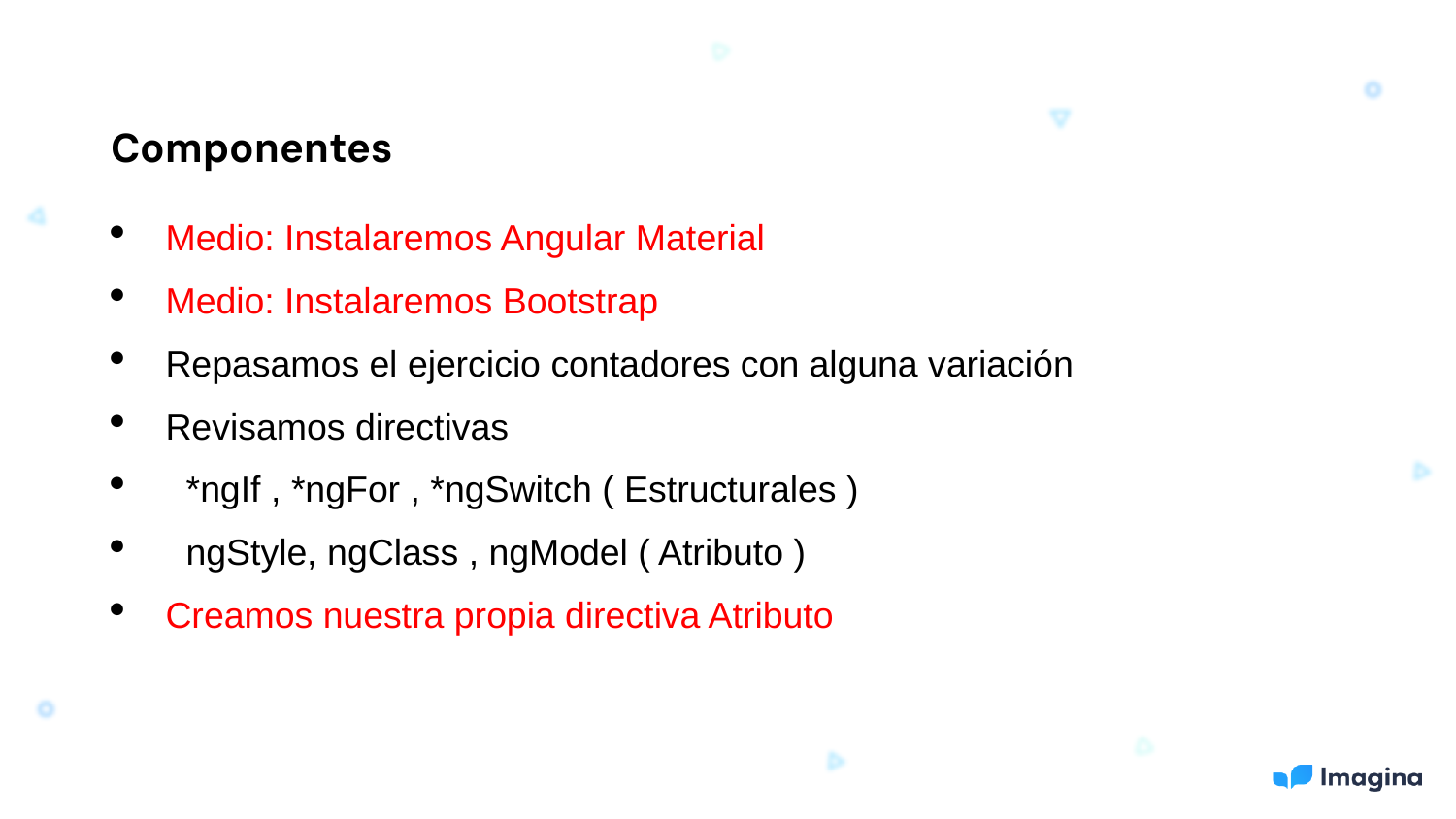

Componentes
Medio: Instalaremos Angular Material
Medio: Instalaremos Bootstrap
Repasamos el ejercicio contadores con alguna variación
Revisamos directivas
  *ngIf , *ngFor , *ngSwitch ( Estructurales )
  ngStyle, ngClass , ngModel ( Atributo )
Creamos nuestra propia directiva Atributo